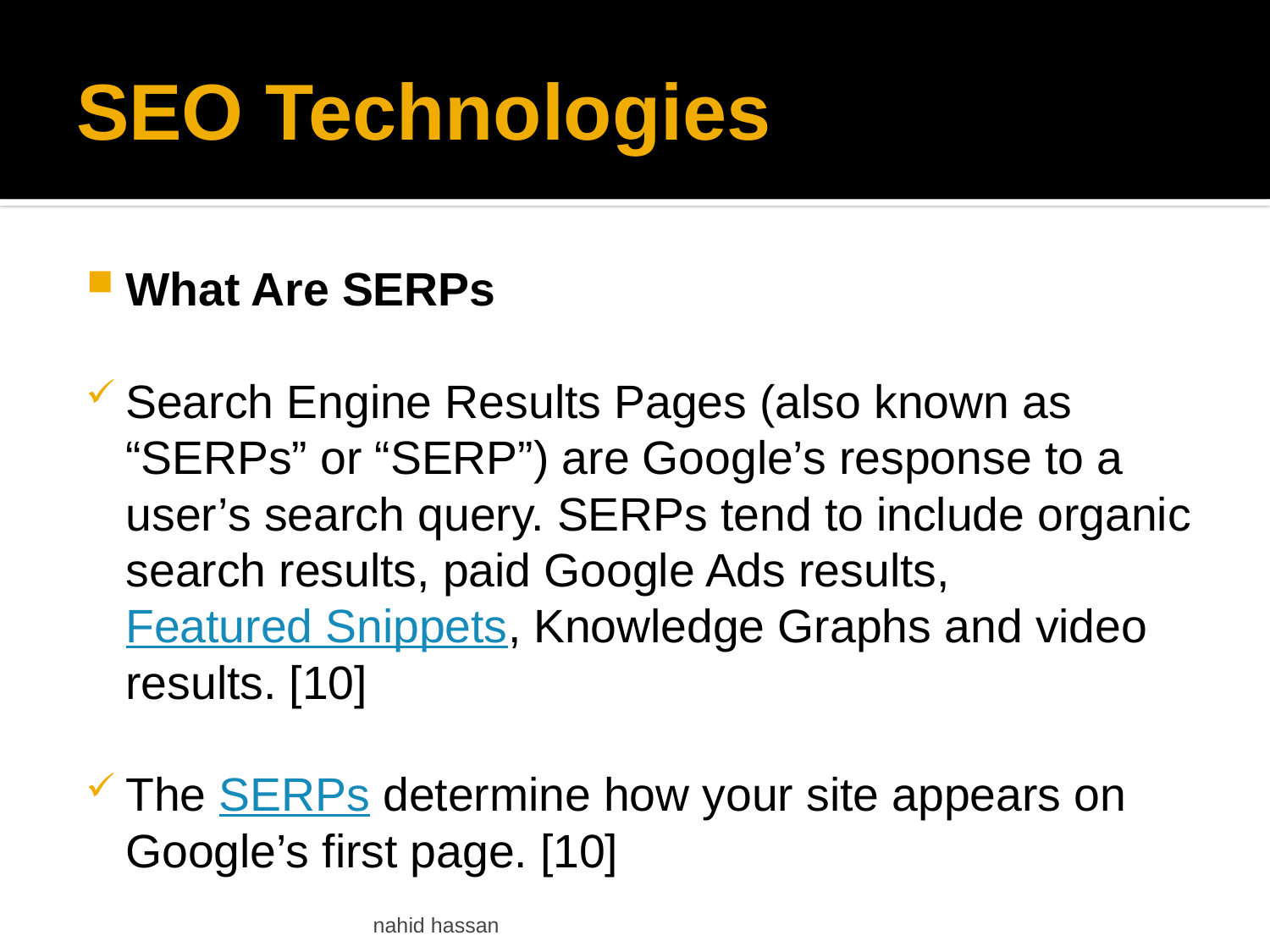

# SEO Technologies
What Are SERPs

Search Engine Results Pages (also known as “SERPs” or “SERP”) are Google’s response to a user’s search query. SERPs tend to include organic search results, paid Google Ads results, Featured Snippets, Knowledge Graphs and video results. [10]

The SERPs determine how your site appears on Google’s first page. [10]
nahid hassan